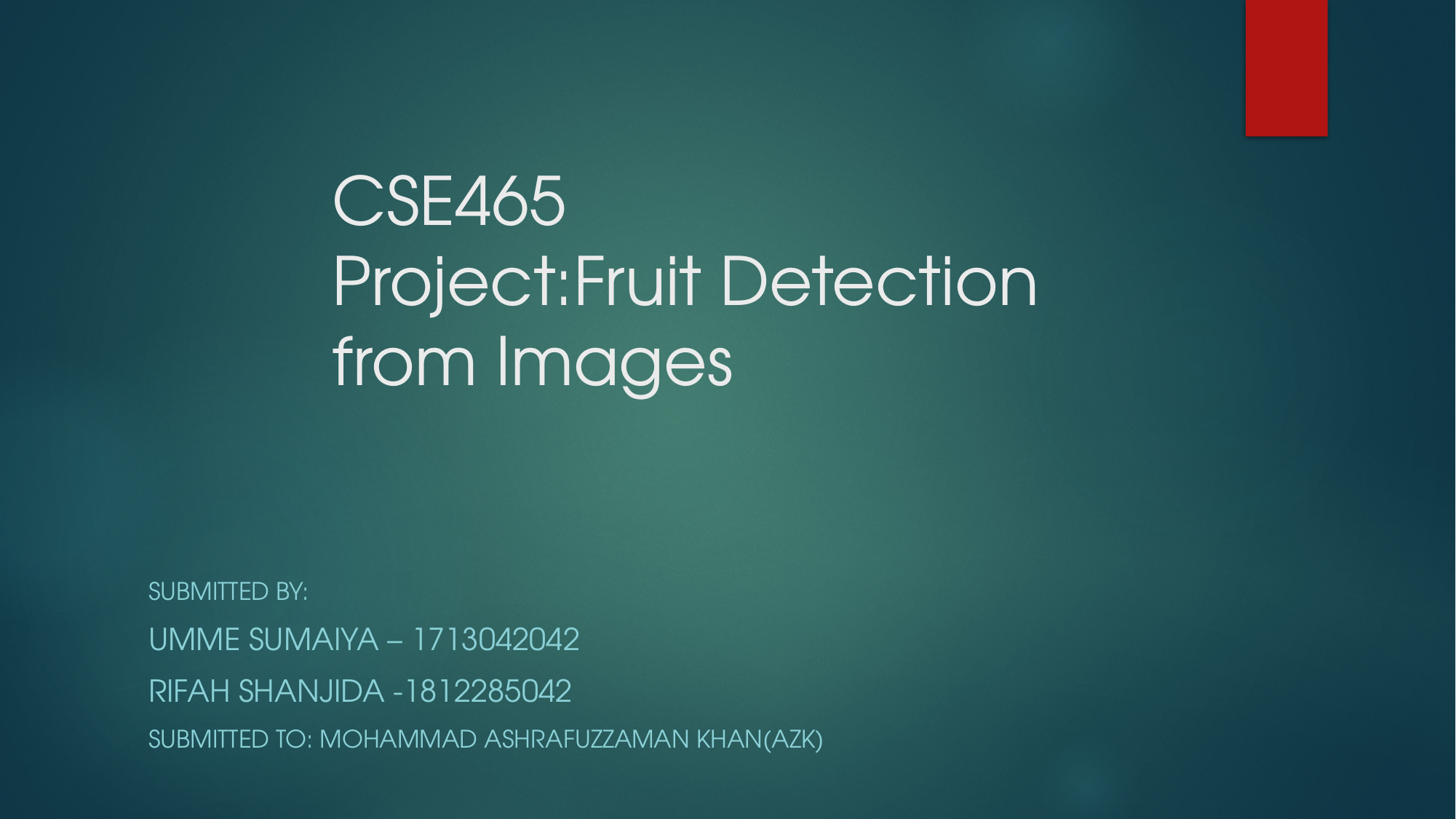

# CSE465 Project:Fruit Detection from Images
Submitted by:
Umme sumaiya – 1713042042
RIFAH SHANJIDA -1812285042
Submitted to: Mohammad Ashrafuzzaman Khan(AZK)